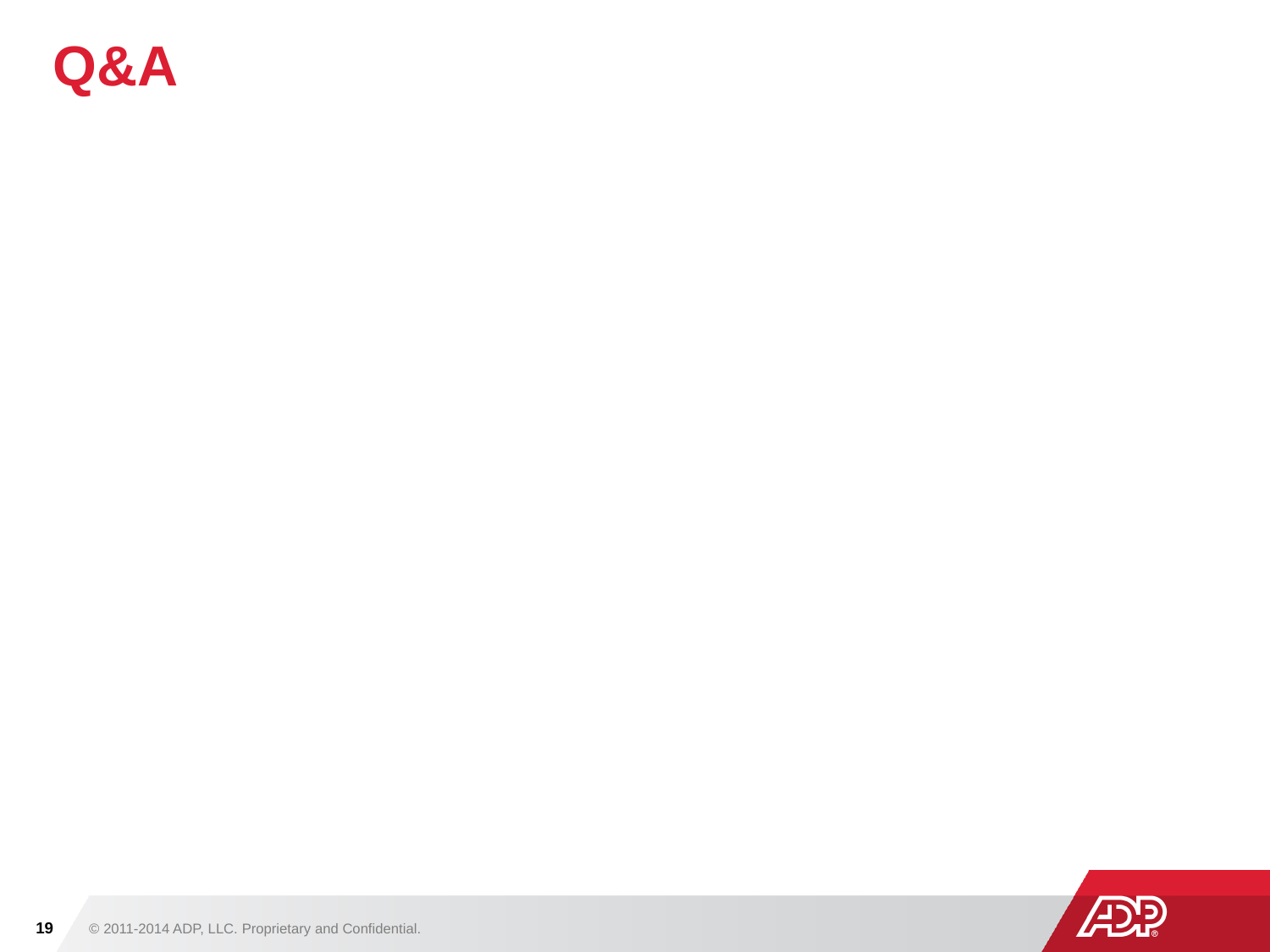

# Q&A
19
© 2011-2014 ADP, LLC. Proprietary and Confidential.